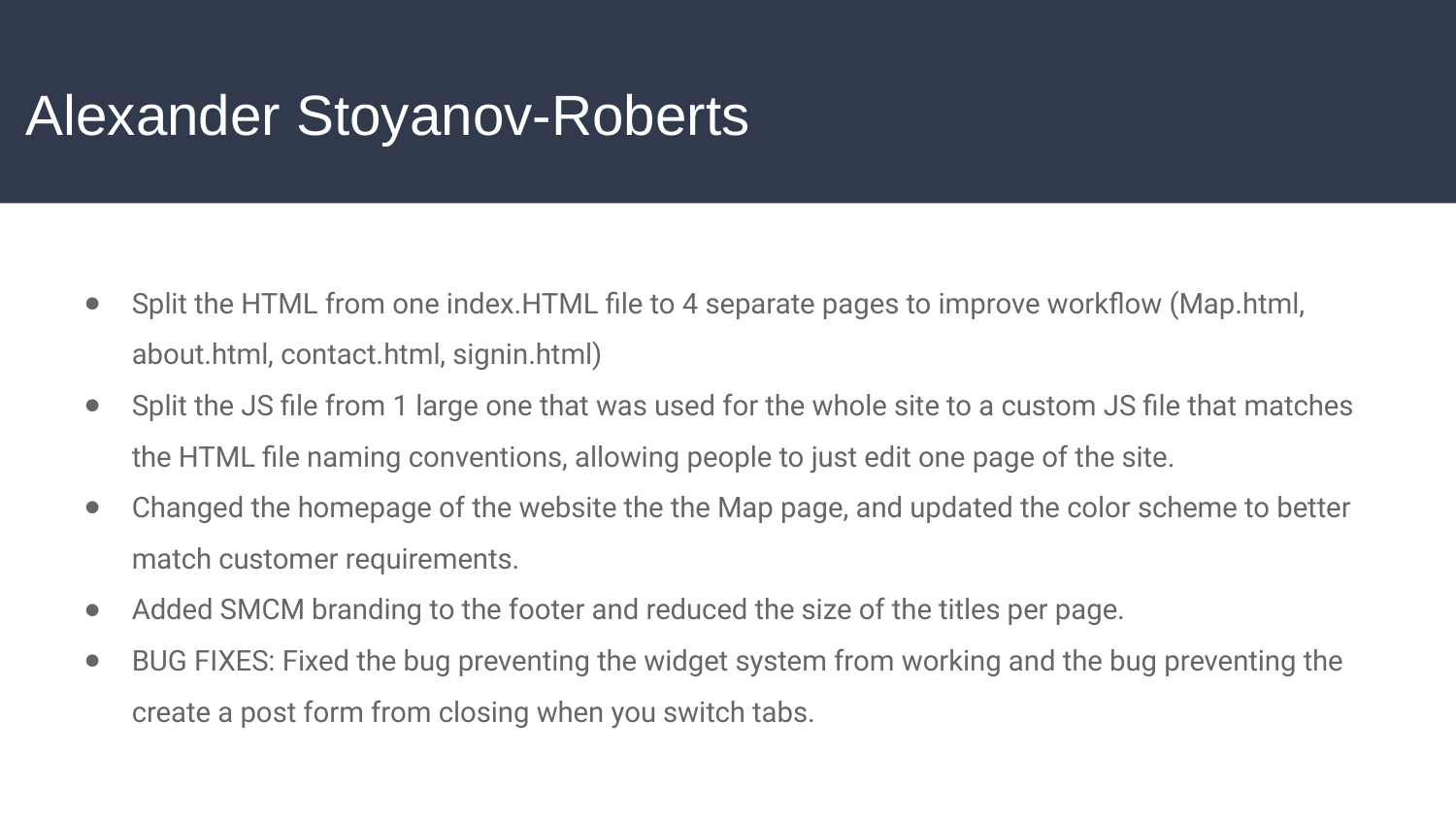

# Alexander Stoyanov-Roberts
Split the HTML from one index.HTML file to 4 separate pages to improve workflow (Map.html, about.html, contact.html, signin.html)
Split the JS file from 1 large one that was used for the whole site to a custom JS file that matches the HTML file naming conventions, allowing people to just edit one page of the site.
Changed the homepage of the website the the Map page, and updated the color scheme to better match customer requirements.
Added SMCM branding to the footer and reduced the size of the titles per page.
BUG FIXES: Fixed the bug preventing the widget system from working and the bug preventing the create a post form from closing when you switch tabs.